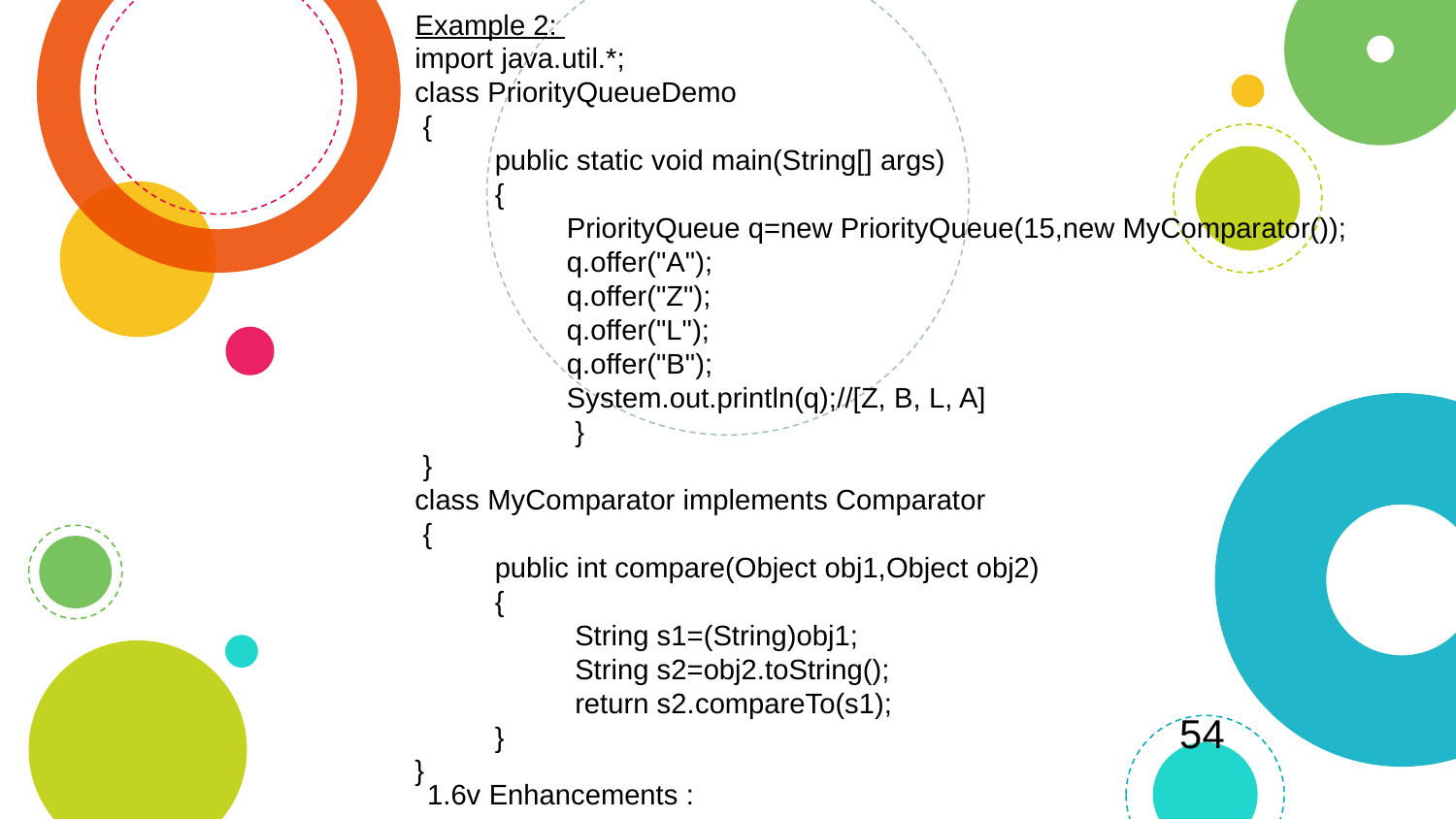

Example 2:
import java.util.*;
class PriorityQueueDemo
 {
          public static void main(String[] args)
          {
                   PriorityQueue q=new PriorityQueue(15,new MyComparator());
                   q.offer("A");
                   q.offer("Z");
                   q.offer("L");
                   q.offer("B");
                   System.out.println(q);//[Z, B, L, A]
                    }
 }
class MyComparator implements Comparator
 {
          public int compare(Object obj1,Object obj2)
          {
                    String s1=(String)obj1;
                    String s2=obj2.toString();
                    return s2.compareTo(s1);
          }
}
54
1.6v Enhancements :